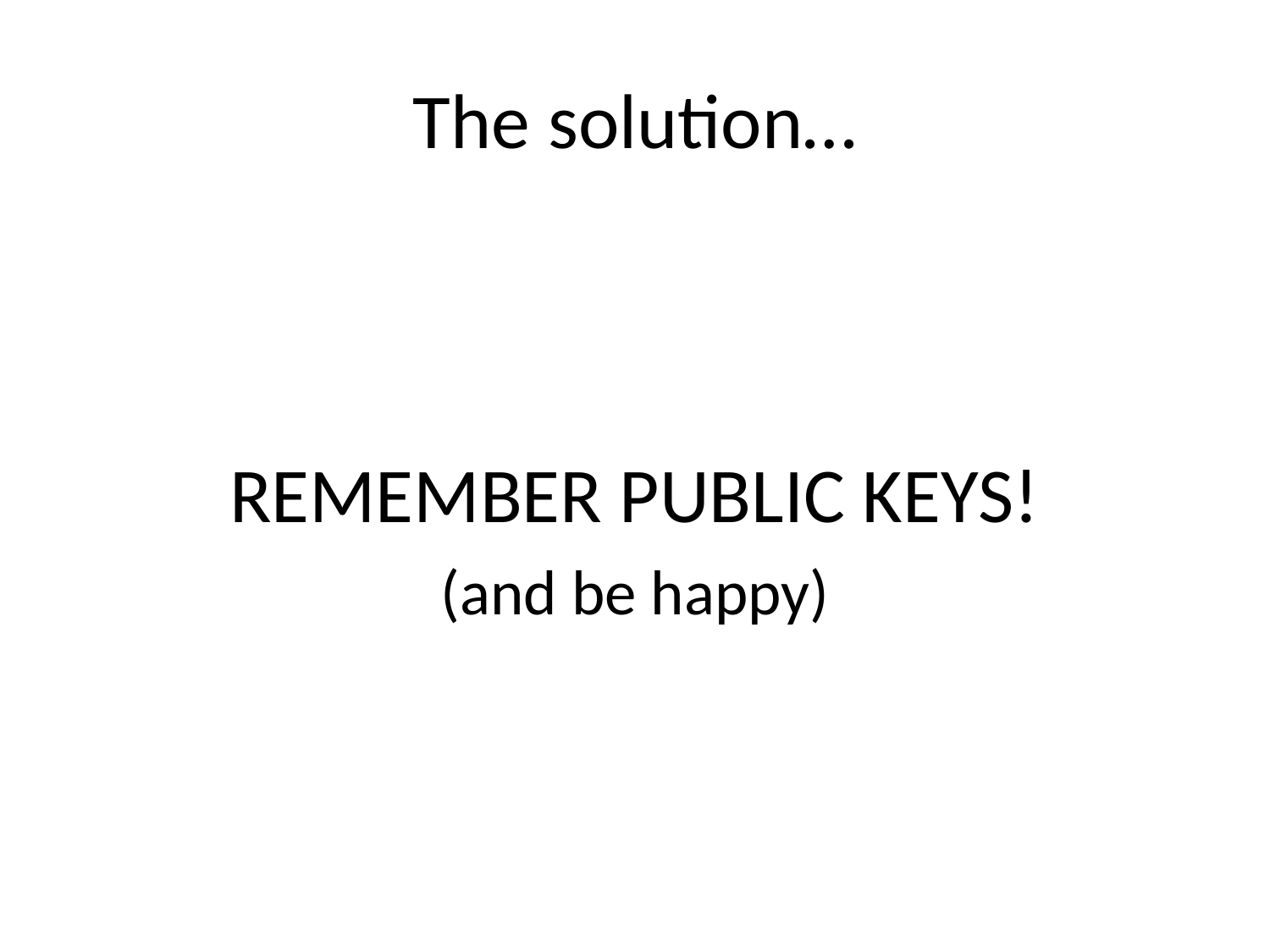

# The solution…
REMEMBER PUBLIC KEYS!
(and be happy)